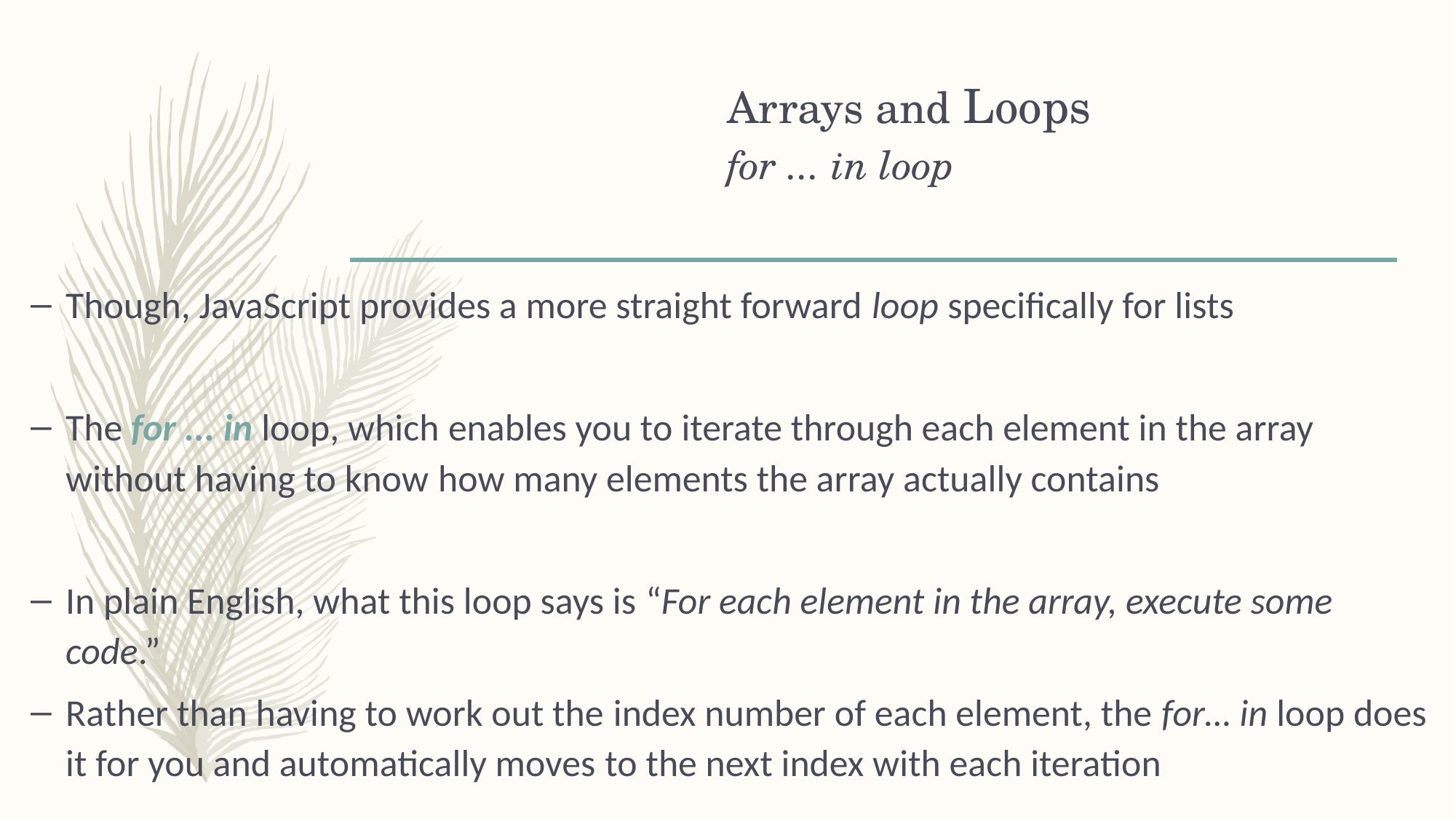

# Arrays and Loops for ... in loop
Though, JavaScript provides a more straight forward loop specifically for lists

The for ... in loop, which enables you to iterate through each element in the array without having to know how many elements the array actually contains

In plain English, what this loop says is “For each element in the array, execute some code.”
Rather than having to work out the index number of each element, the for… in loop does it for you and automatically moves to the next index with each iteration